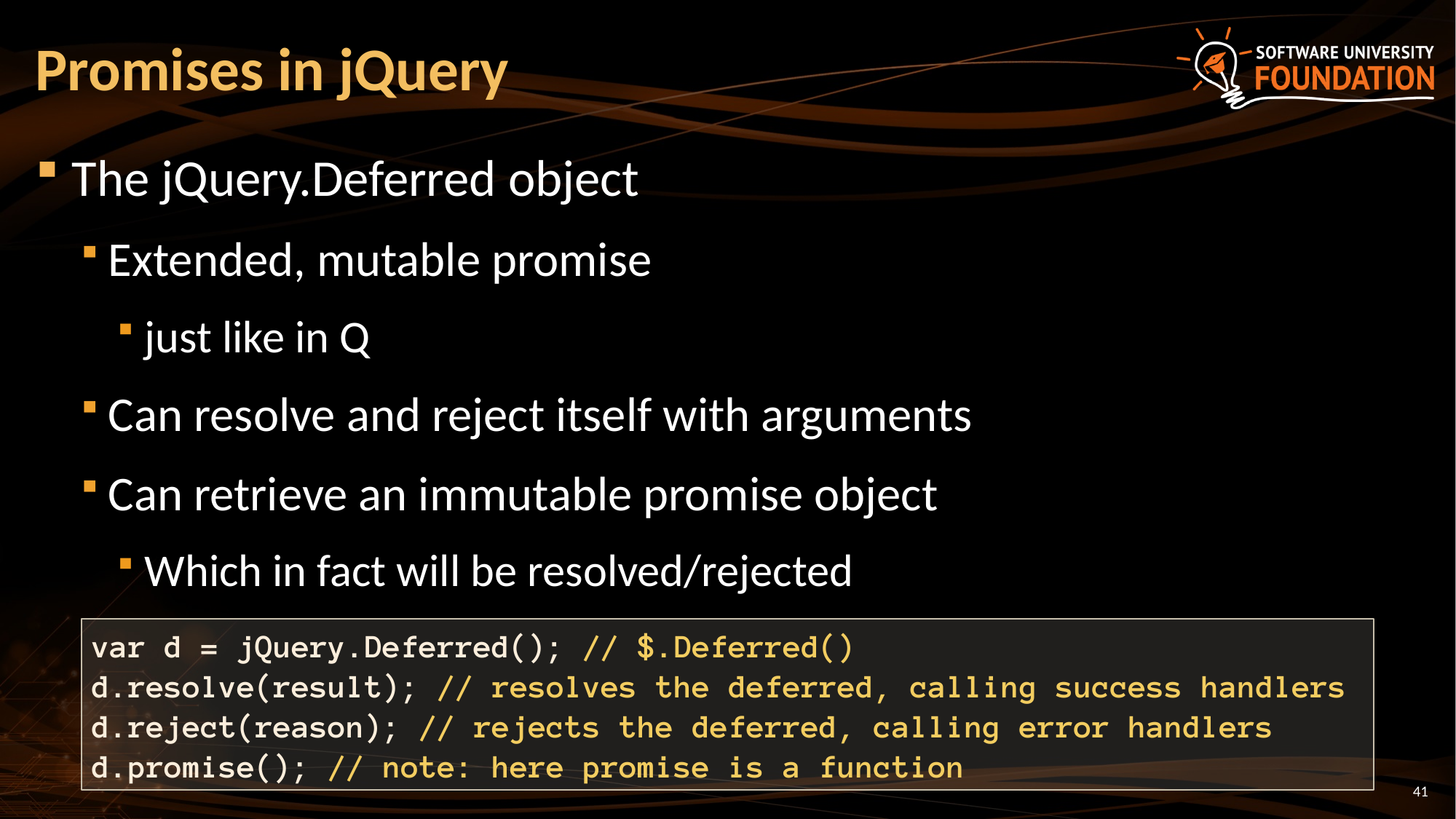

# Promises in jQuery
The jQuery.Deferred object
Extended, mutable promise
just like in Q
Can resolve and reject itself with arguments
Can retrieve an immutable promise object
Which in fact will be resolved/rejected

var d = jQuery.Deferred(); // $.Deferred()
d.resolve(result); // resolves the deferred, calling success handlers
d.reject(reason); // rejects the deferred, calling error handlers
d.promise(); // note: here promise is a function
41